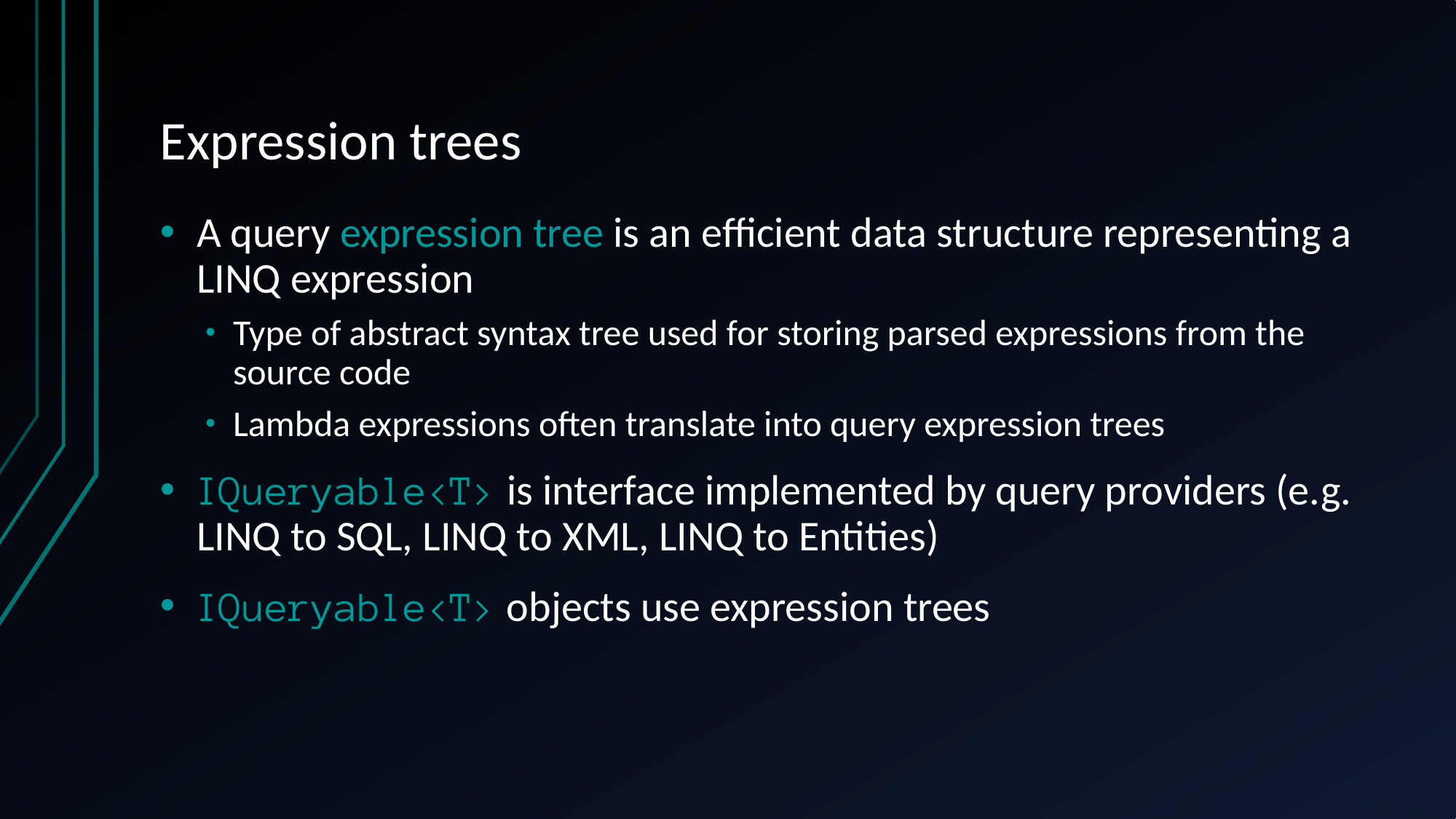

# Expression trees
A query expression tree is an efficient data structure representing a LINQ expression
Type of abstract syntax tree used for storing parsed expressions from the source code
Lambda expressions often translate into query expression trees
IQueryable<T> is interface implemented by query providers (e.g. LINQ to SQL, LINQ to XML, LINQ to Entities)
IQueryable<T> objects use expression trees